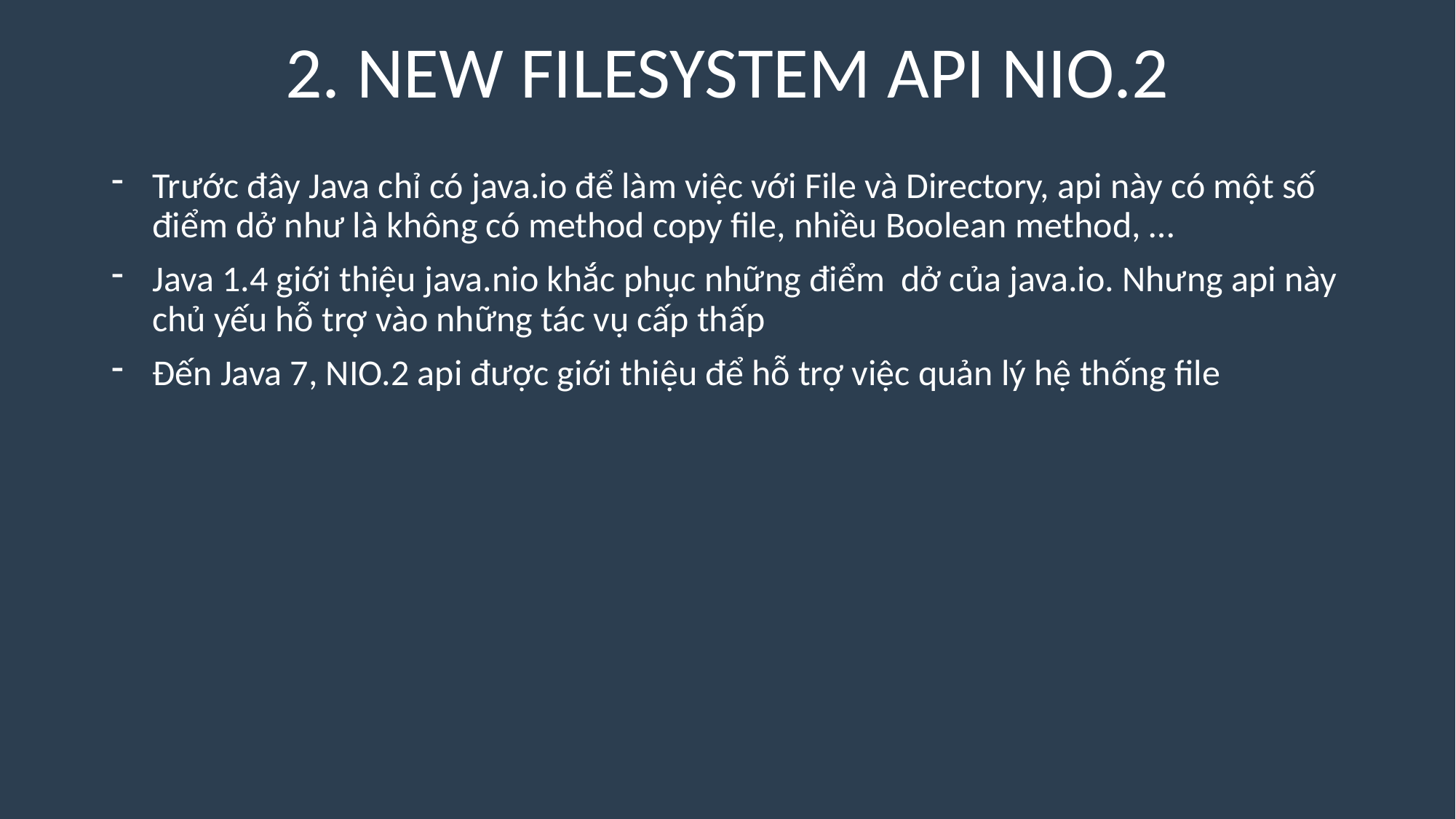

# 2. NEW FILESYSTEM API NIO.2
Trước đây Java chỉ có java.io để làm việc với File và Directory, api này có một số điểm dở như là không có method copy file, nhiều Boolean method, …
Java 1.4 giới thiệu java.nio khắc phục những điểm  dở của java.io. Nhưng api này chủ yếu hỗ trợ vào những tác vụ cấp thấp
Đến Java 7, NIO.2 api được giới thiệu để hỗ trợ việc quản lý hệ thống file